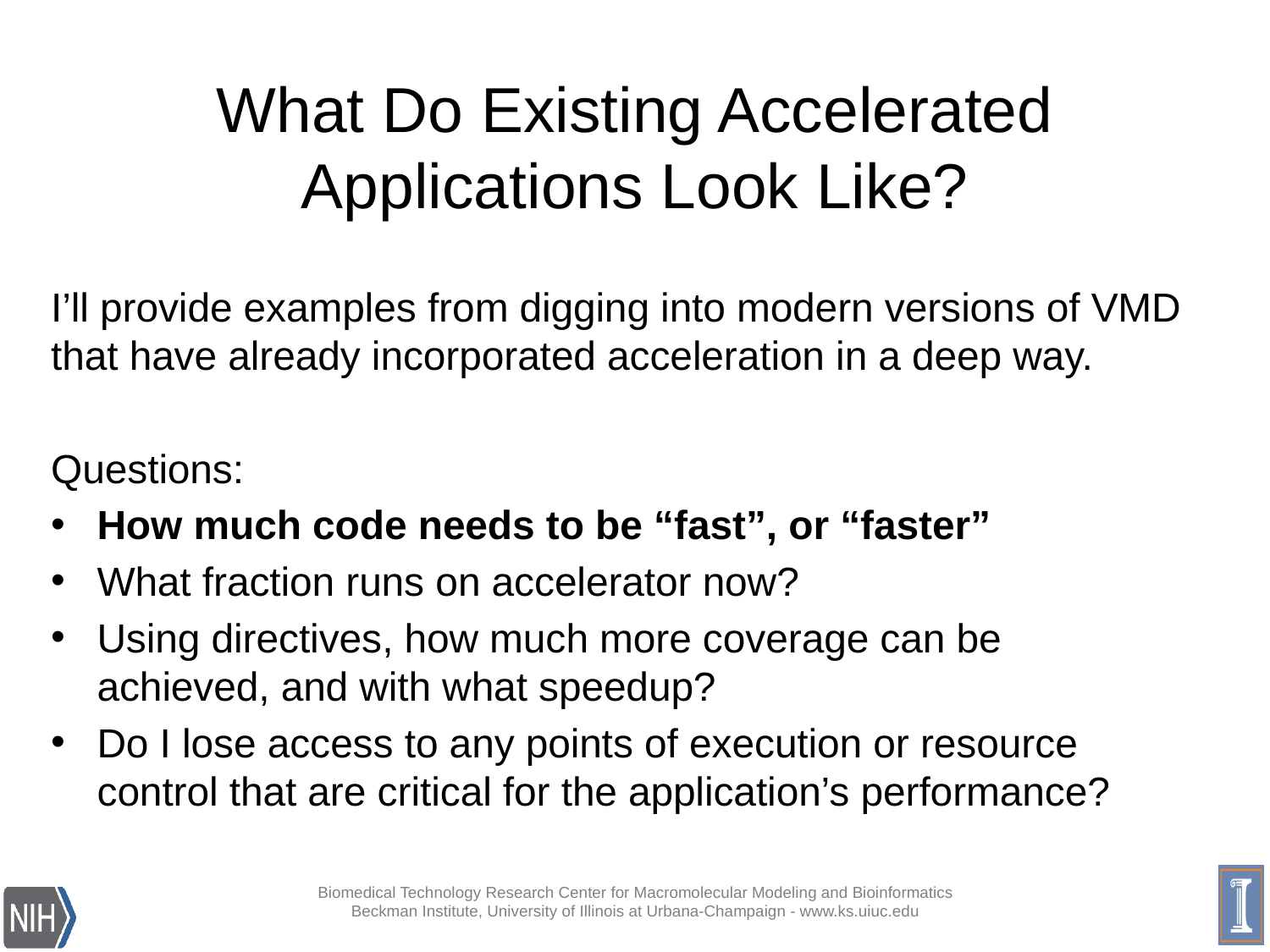

# What Do Existing Accelerated Applications Look Like?
I’ll provide examples from digging into modern versions of VMD that have already incorporated acceleration in a deep way.

Questions:
How much code needs to be “fast”, or “faster”
What fraction runs on accelerator now?
Using directives, how much more coverage can be achieved, and with what speedup?
Do I lose access to any points of execution or resource control that are critical for the application’s performance?